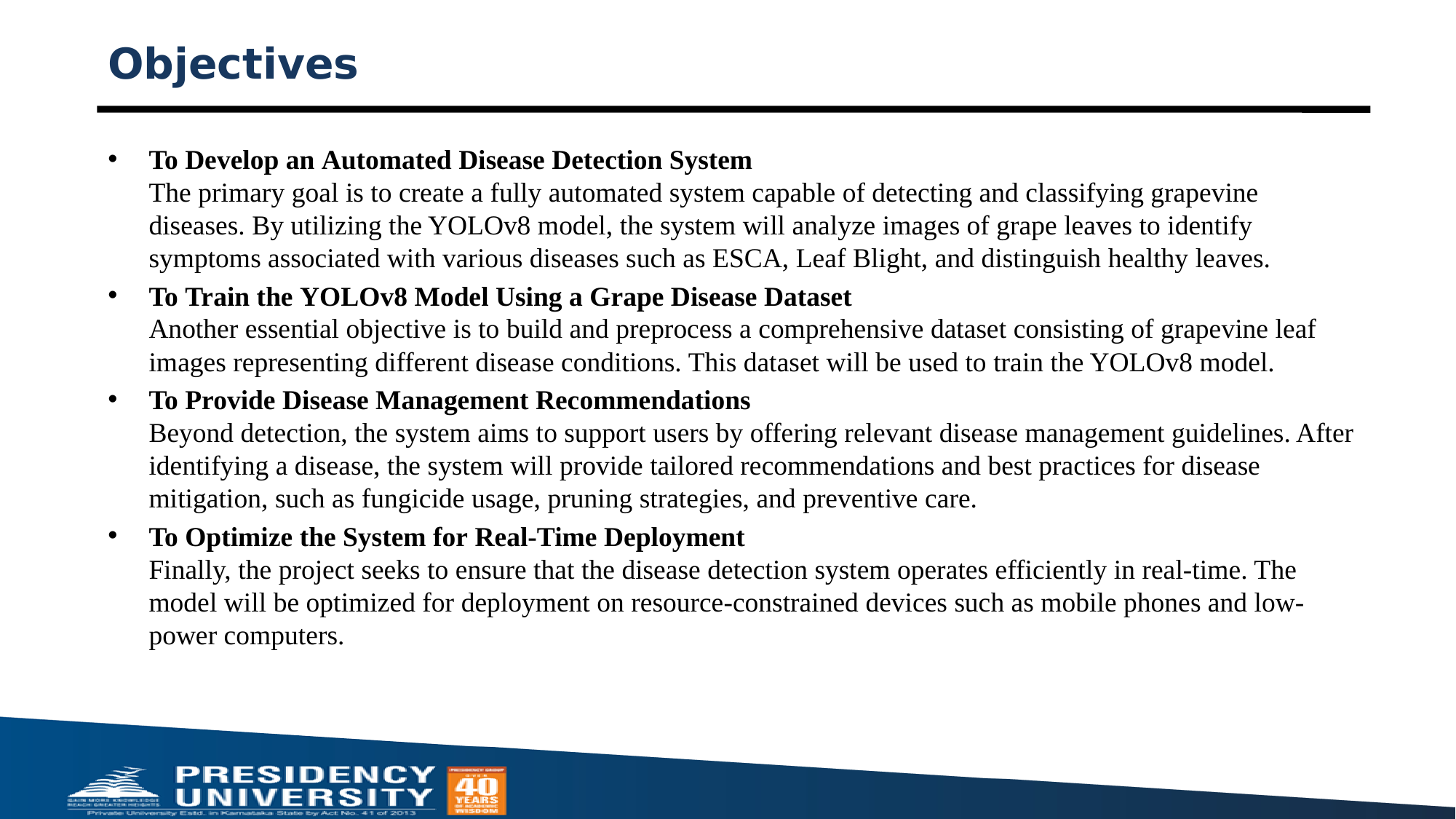

# Objectives
To Develop an Automated Disease Detection System
The primary goal is to create a fully automated system capable of detecting and classifying grapevine diseases. By utilizing the YOLOv8 model, the system will analyze images of grape leaves to identify symptoms associated with various diseases such as ESCA, Leaf Blight, and distinguish healthy leaves.
To Train the YOLOv8 Model Using a Grape Disease Dataset
Another essential objective is to build and preprocess a comprehensive dataset consisting of grapevine leaf images representing different disease conditions. This dataset will be used to train the YOLOv8 model.
To Provide Disease Management Recommendations
Beyond detection, the system aims to support users by offering relevant disease management guidelines. After identifying a disease, the system will provide tailored recommendations and best practices for disease mitigation, such as fungicide usage, pruning strategies, and preventive care.
To Optimize the System for Real-Time Deployment
Finally, the project seeks to ensure that the disease detection system operates efficiently in real-time. The model will be optimized for deployment on resource-constrained devices such as mobile phones and low-power computers.